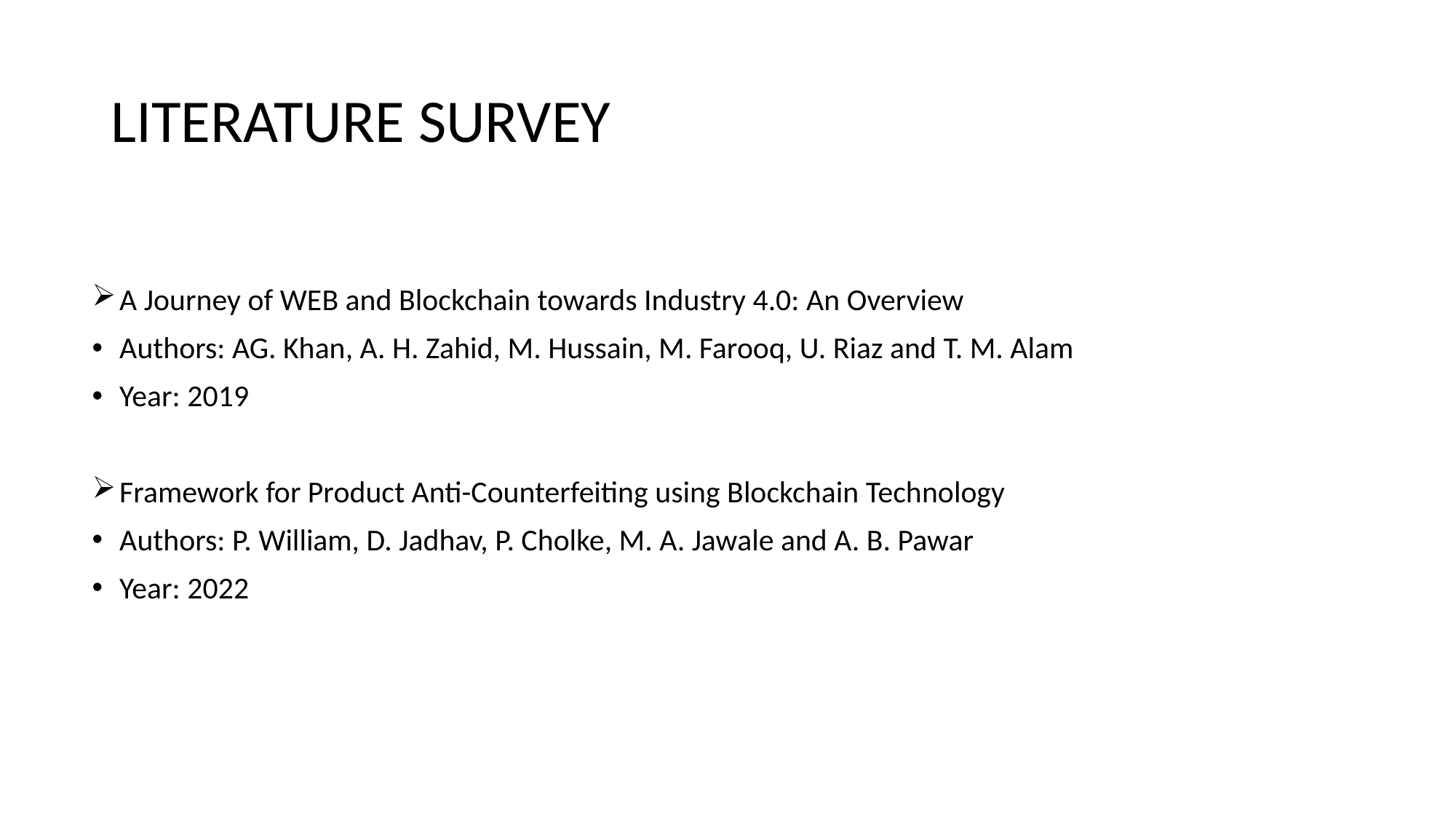

# LITERATURE SURVEY
A Journey of WEB and Blockchain towards Industry 4.0: An Overview
Authors: AG. Khan, A. H. Zahid, M. Hussain, M. Farooq, U. Riaz and T. M. Alam
Year: 2019

Framework for Product Anti-Counterfeiting using Blockchain Technology
Authors: P. William, D. Jadhav, P. Cholke, M. A. Jawale and A. B. Pawar
Year: 2022